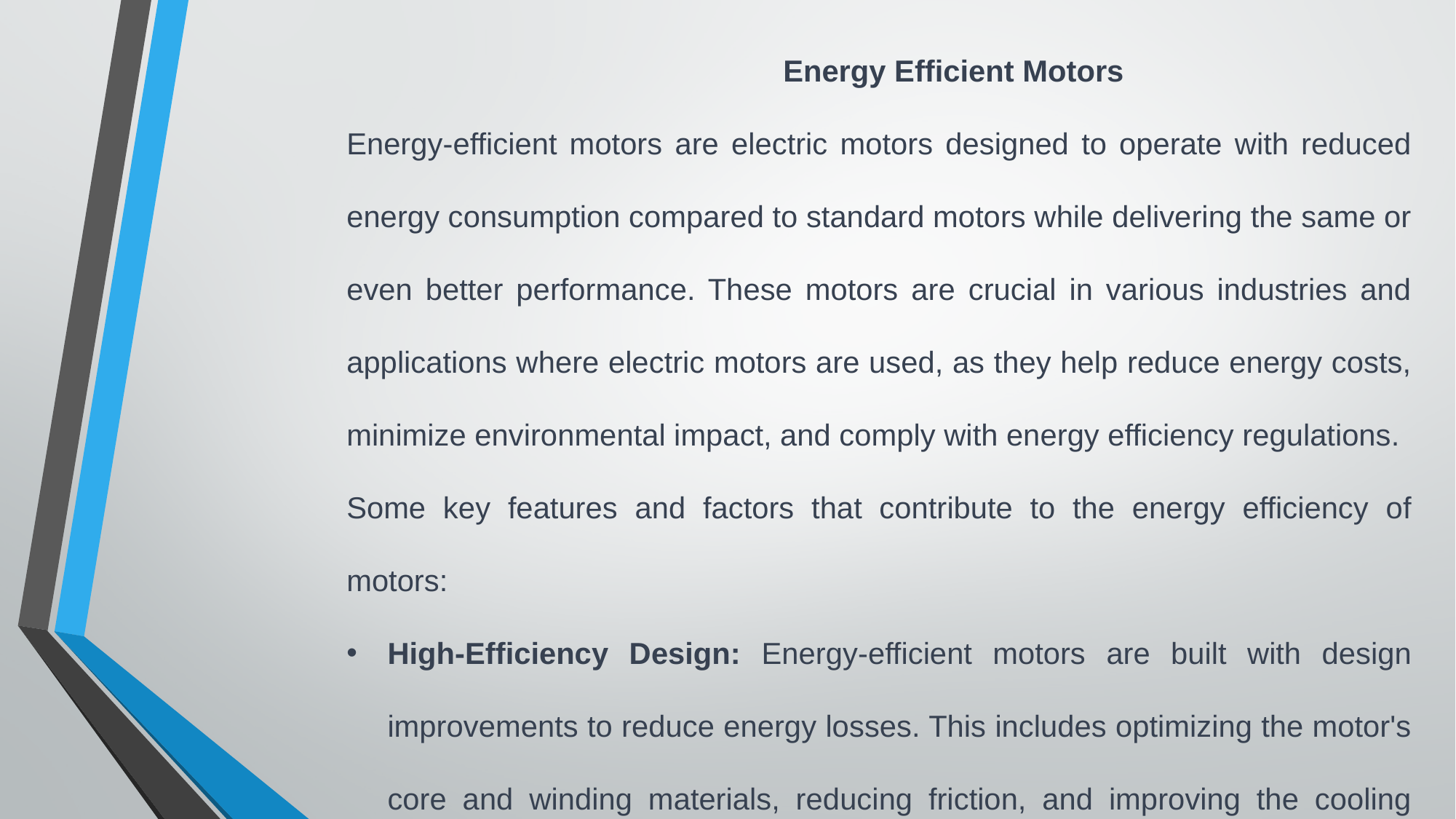

Energy Efficient Motors
Energy-efficient motors are electric motors designed to operate with reduced energy consumption compared to standard motors while delivering the same or even better performance. These motors are crucial in various industries and applications where electric motors are used, as they help reduce energy costs, minimize environmental impact, and comply with energy efficiency regulations.
Some key features and factors that contribute to the energy efficiency of motors:
High-Efficiency Design: Energy-efficient motors are built with design improvements to reduce energy losses. This includes optimizing the motor's core and winding materials, reducing friction, and improving the cooling system.